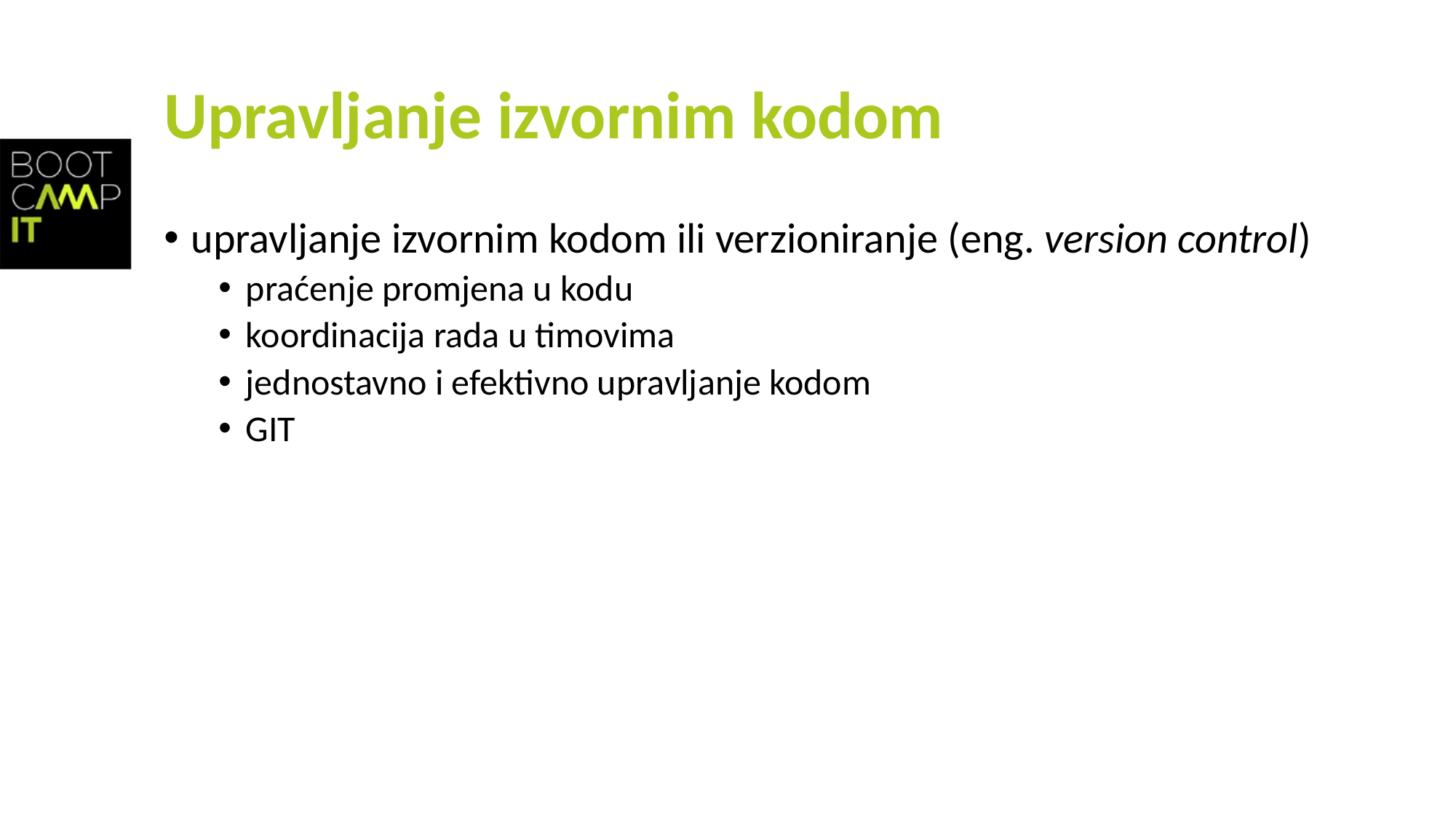

# Upravljanje izvornim kodom
upravljanje izvornim kodom ili verzioniranje (eng. version control)
praćenje promjena u kodu
koordinacija rada u timovima
jednostavno i efektivno upravljanje kodom
GIT